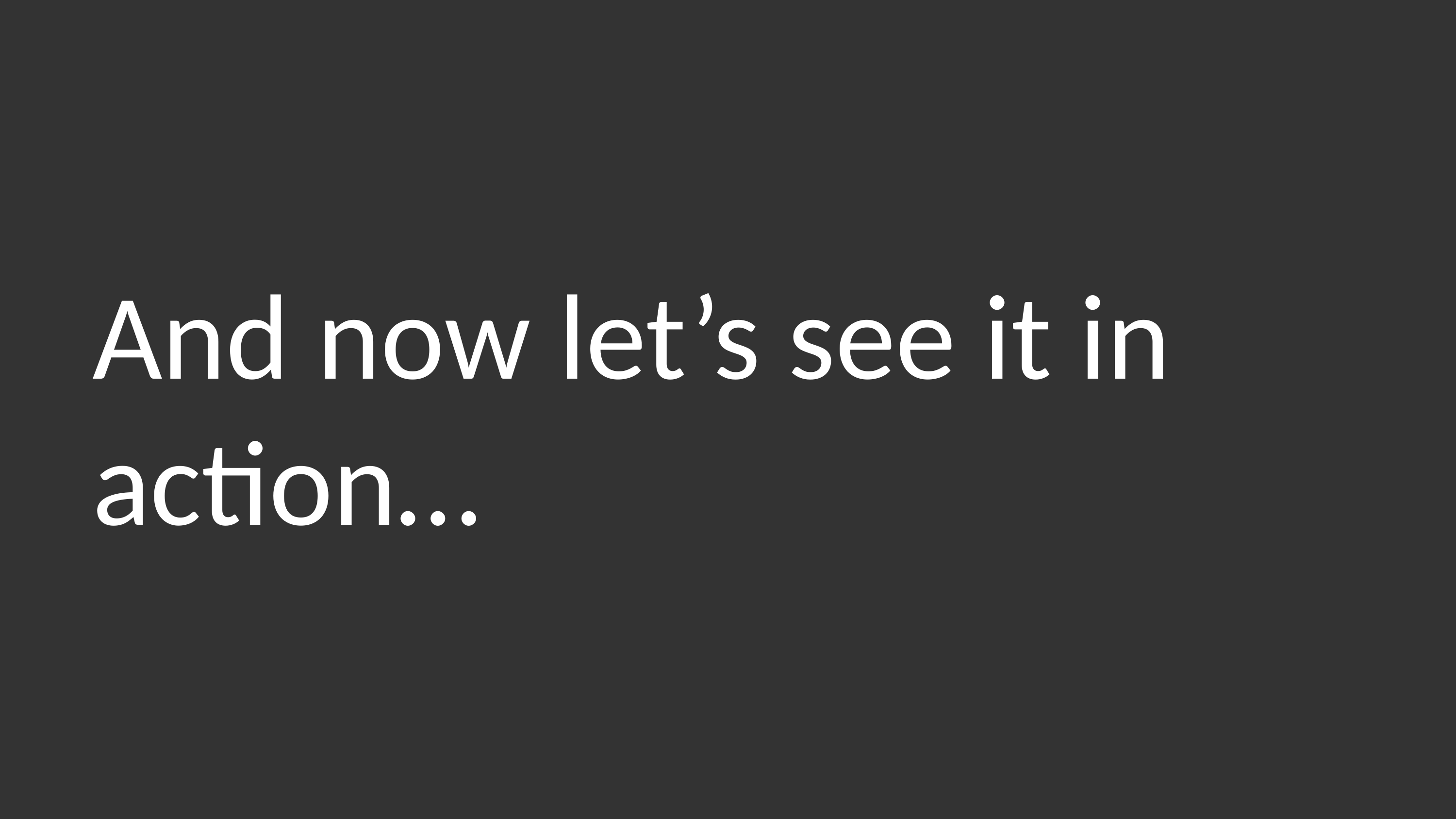

# And now let’s see it in action…